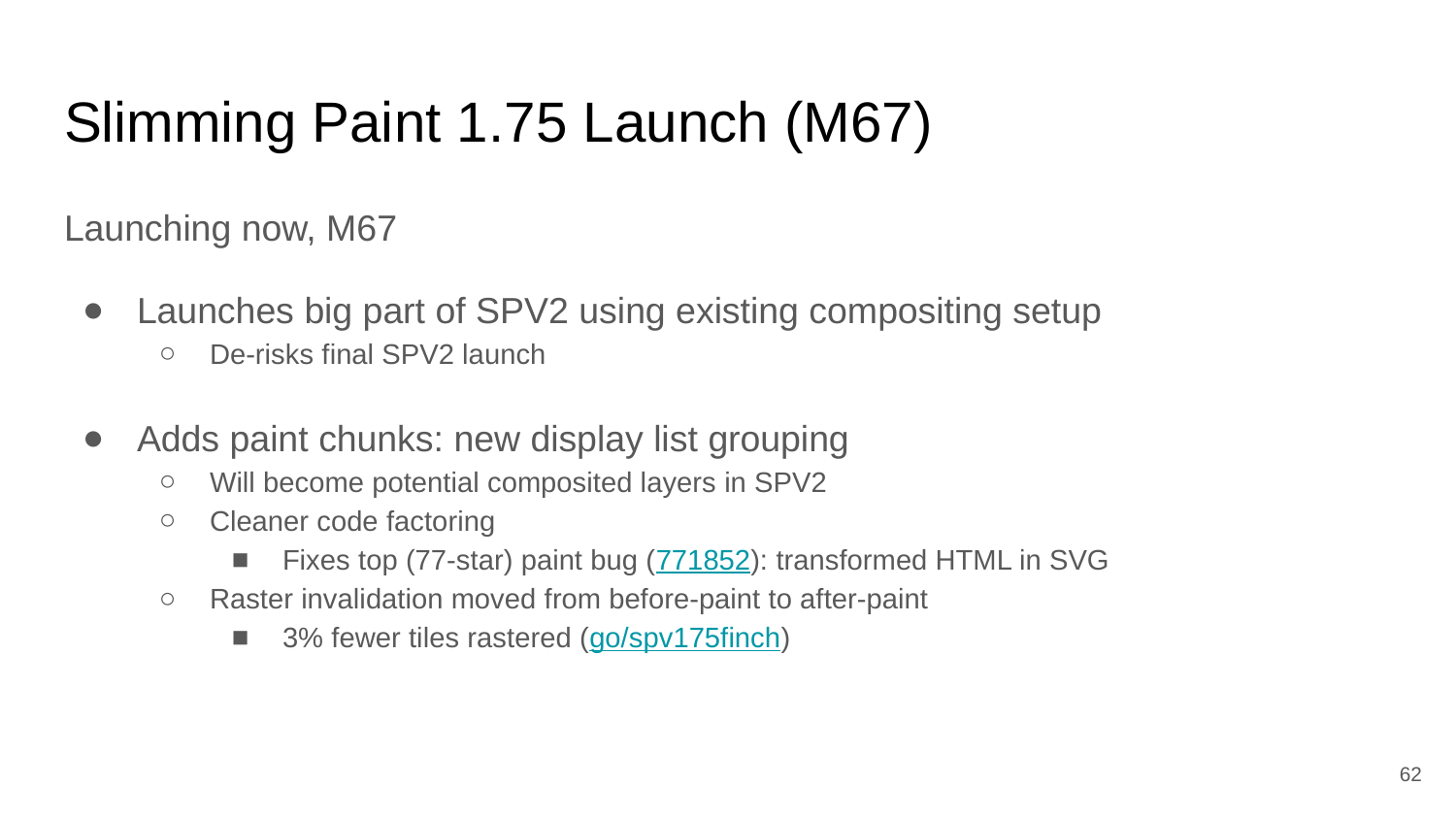

# Slimming Paint 1.75 Launch (M67)
Launching now, M67
Launches big part of SPV2 using existing compositing setup
De-risks final SPV2 launch
Adds paint chunks: new display list grouping
Will become potential composited layers in SPV2
Cleaner code factoring
Fixes top (77-star) paint bug (771852): transformed HTML in SVG
Raster invalidation moved from before-paint to after-paint
3% fewer tiles rastered (go/spv175finch)
62